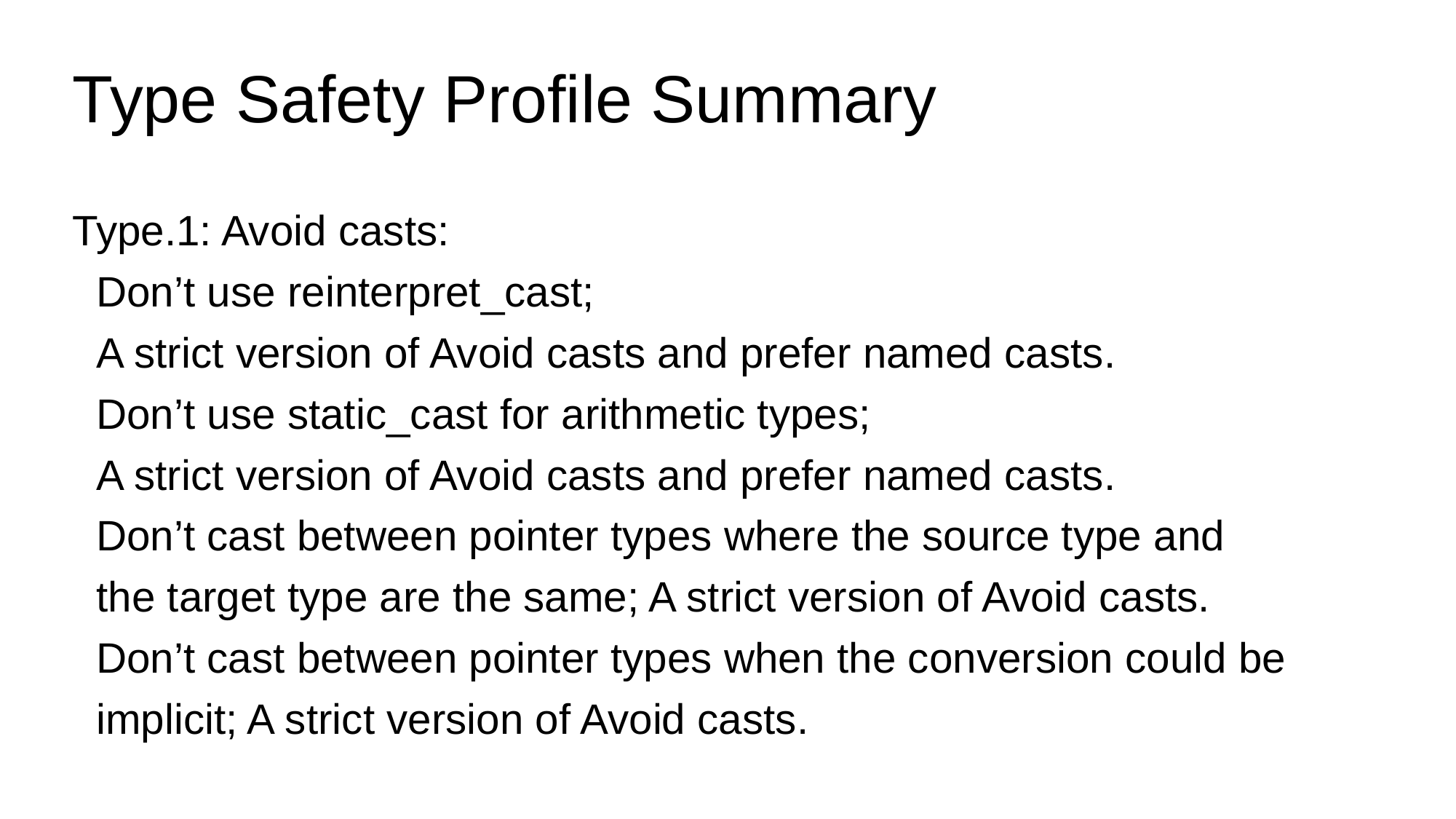

# Type Safety Profile Summary
Type.1: Avoid casts:
  Don’t use reinterpret_cast;
  A strict version of Avoid casts and prefer named casts.
  Don’t use static_cast for arithmetic types;
  A strict version of Avoid casts and prefer named casts.
  Don’t cast between pointer types where the source type and
  the target type are the same; A strict version of Avoid casts.
  Don’t cast between pointer types when the conversion could be
  implicit; A strict version of Avoid casts.